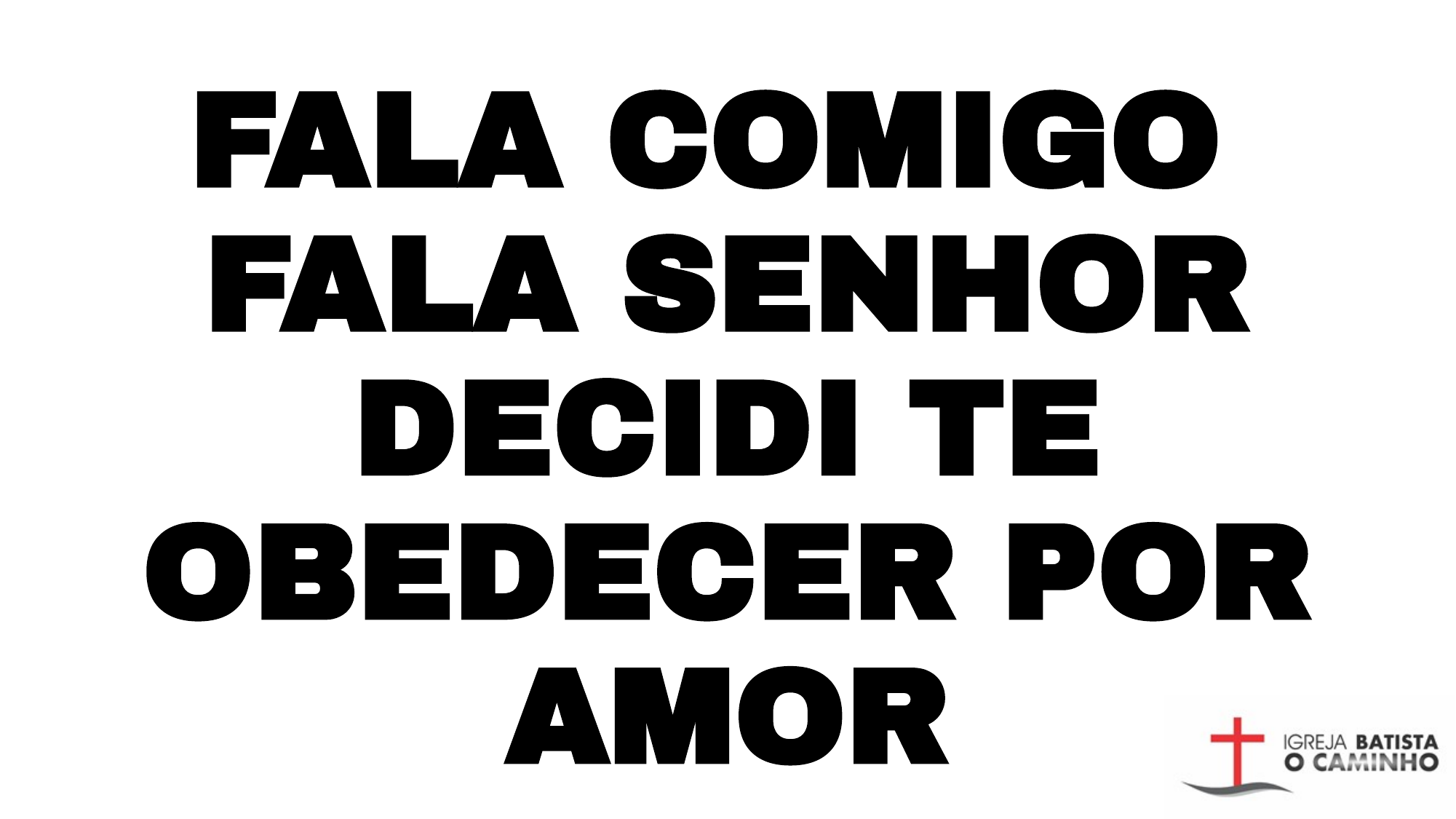

# FALA COMIGO FALA SENHOR DECIDI TE OBEDECER POR AMOR